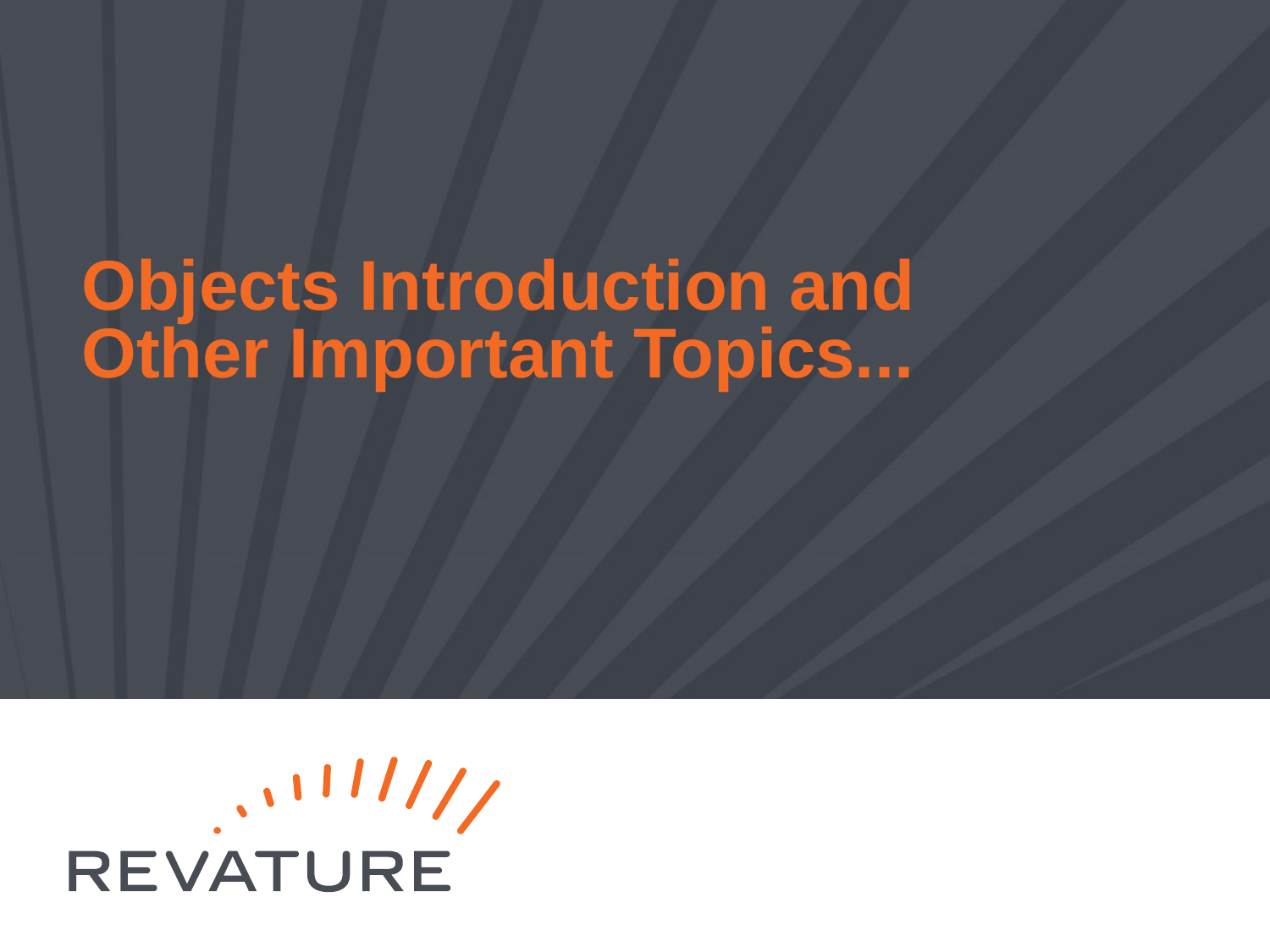

# Objects Introduction and Other Important Topics...